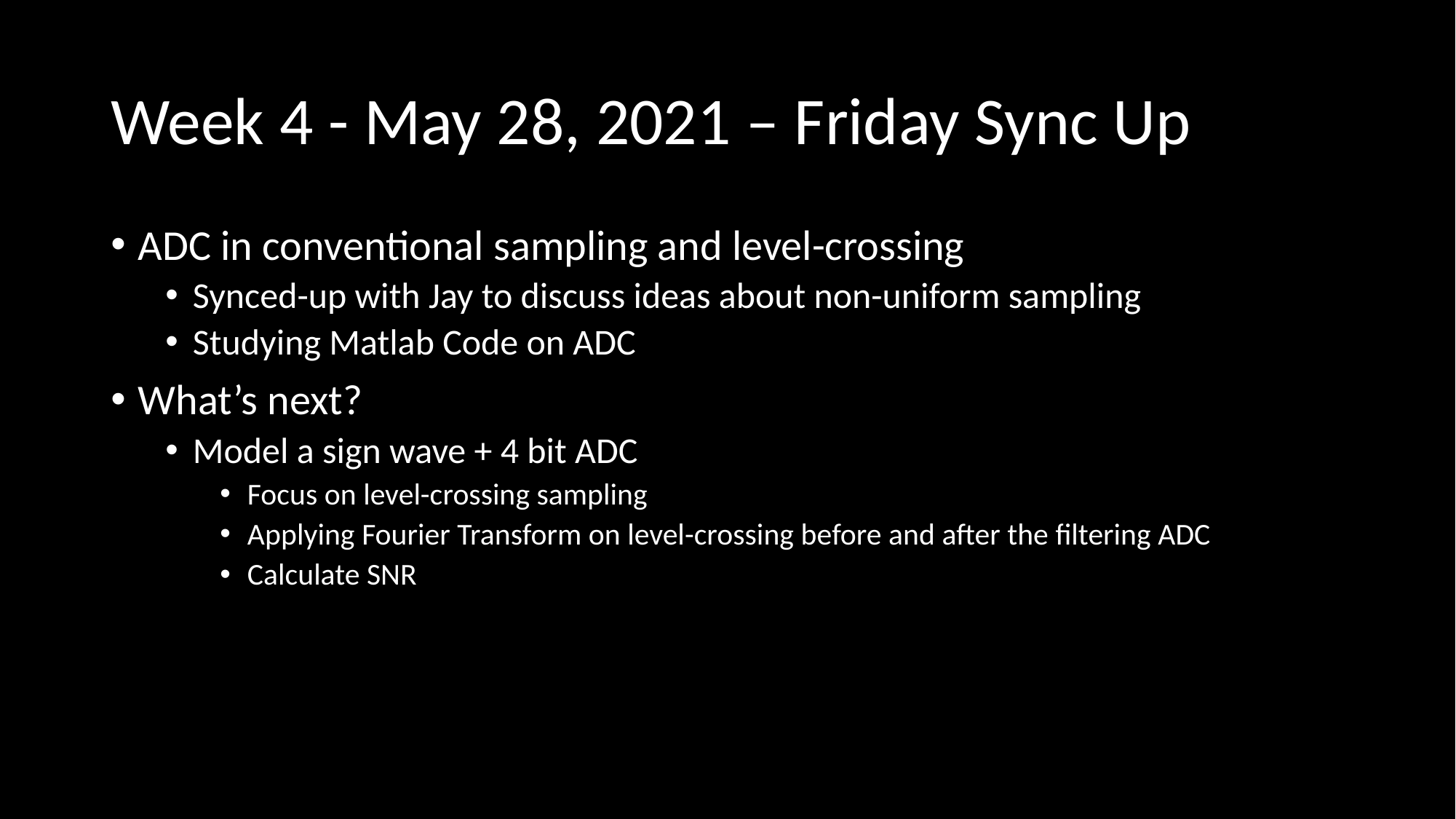

# Week 4 - May 28, 2021 – Friday Sync Up
ADC in conventional sampling and level-crossing
Synced-up with Jay to discuss ideas about non-uniform sampling
Studying Matlab Code on ADC
What’s next?
Model a sign wave + 4 bit ADC
Focus on level-crossing sampling
Applying Fourier Transform on level-crossing before and after the filtering ADC
Calculate SNR